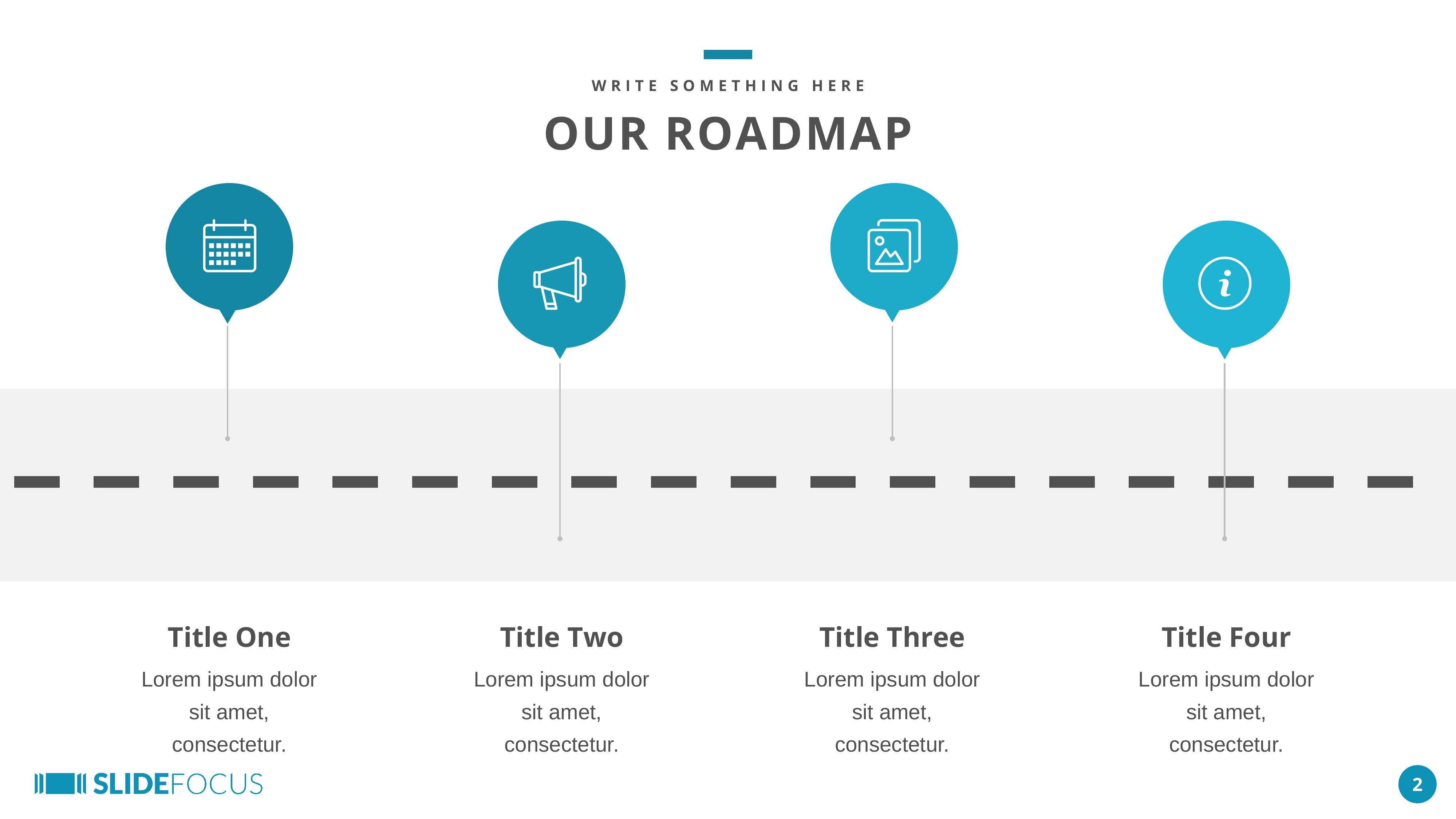

WRITE SOMETHING HERE
OUR ROADMAP

Title One
Lorem ipsum dolor sit amet, consectetur.
Title Two
Lorem ipsum dolor sit amet, consectetur.
Title Three
Lorem ipsum dolor sit amet, consectetur.
Title Four
Lorem ipsum dolor sit amet, consectetur.